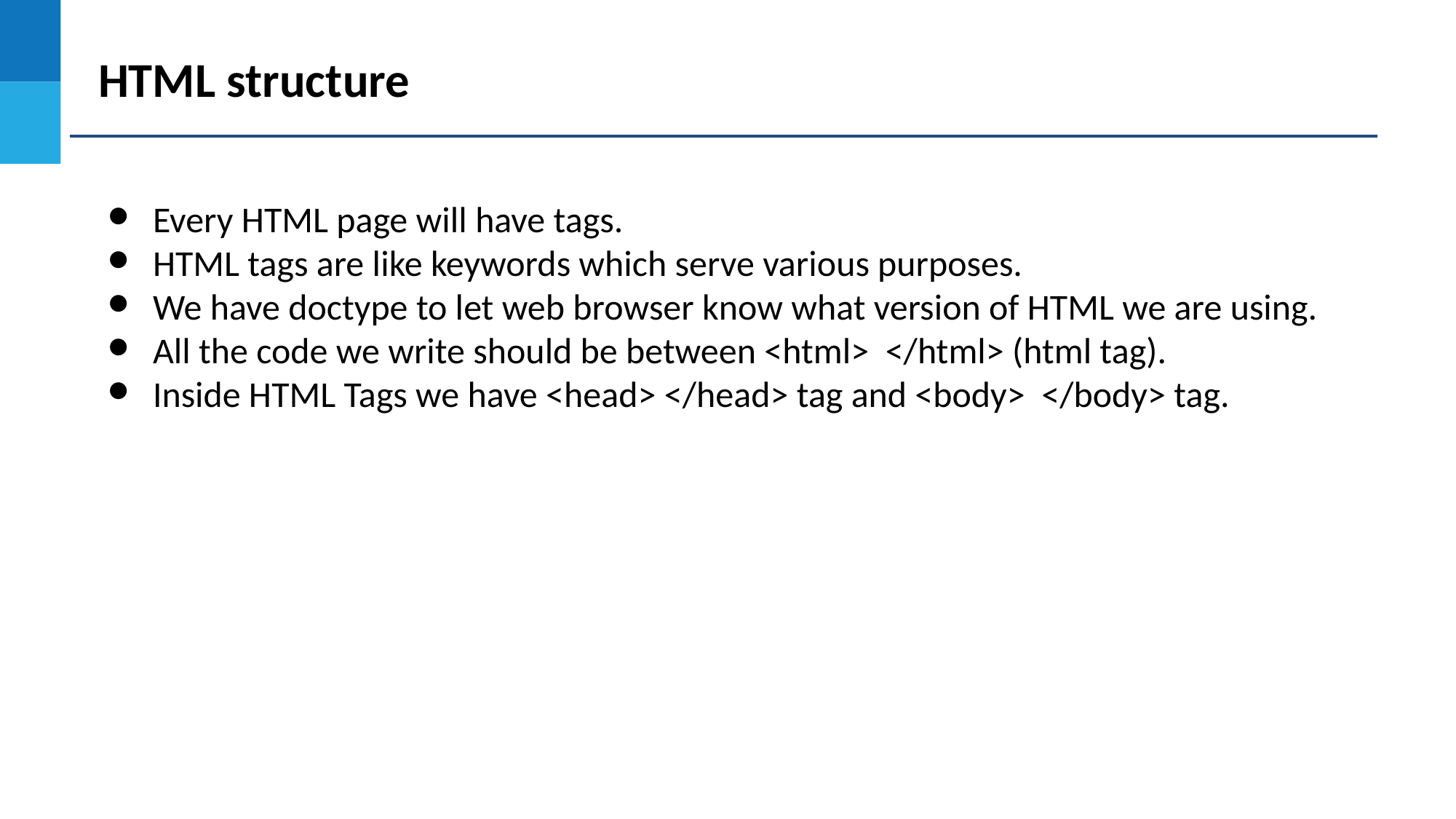

HTML structure
Every HTML page will have tags.
HTML tags are like keywords which serve various purposes.
We have doctype to let web browser know what version of HTML we are using.
All the code we write should be between <html>  </html> (html tag).
Inside HTML Tags we have <head> </head> tag and <body>  </body> tag.